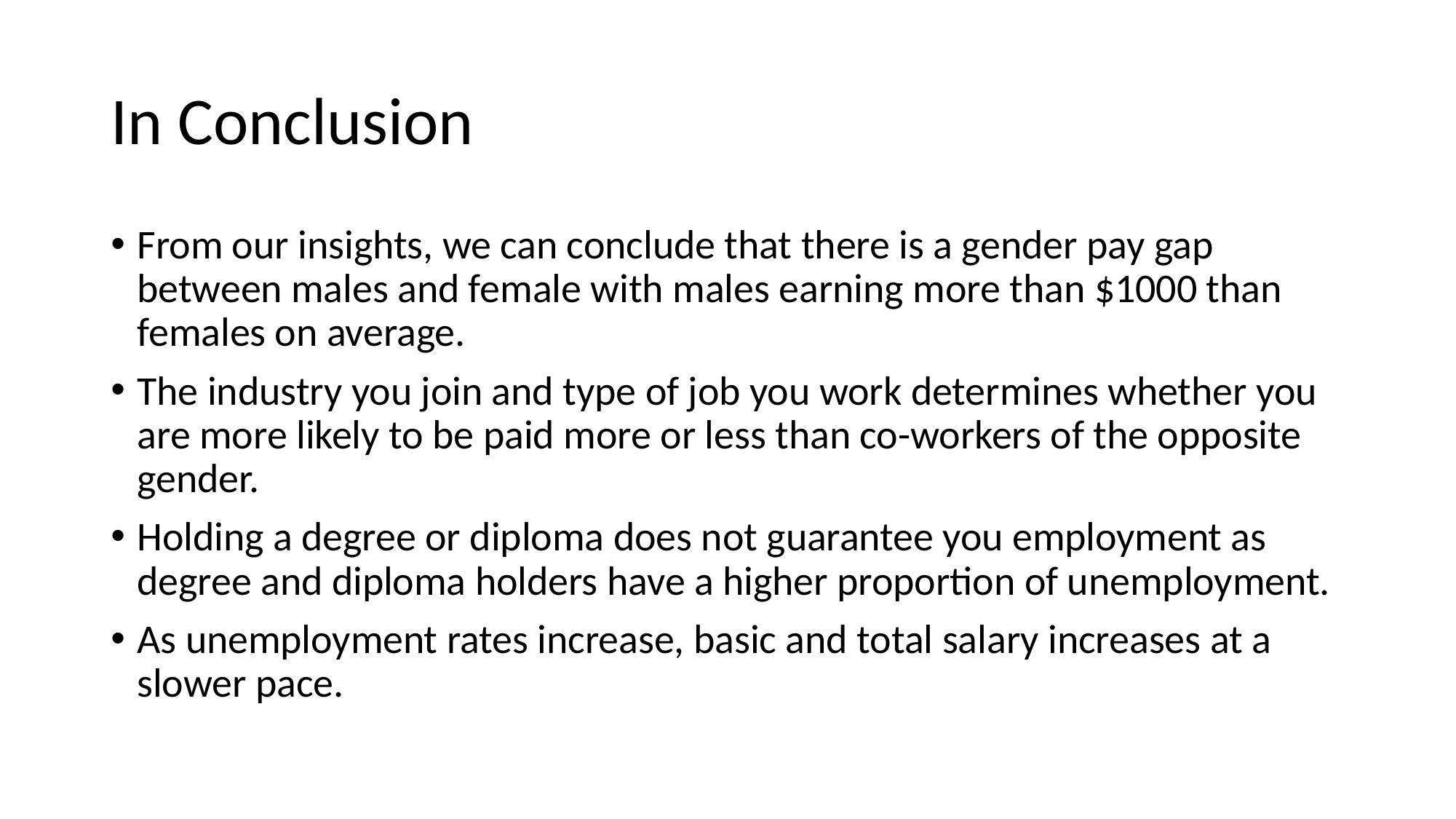

# In Conclusion
From our insights, we can conclude that there is a gender pay gap between males and female with males earning more than $1000 than females on average.
The industry you join and type of job you work determines whether you are more likely to be paid more or less than co-workers of the opposite gender.
Holding a degree or diploma does not guarantee you employment as degree and diploma holders have a higher proportion of unemployment.
As unemployment rates increase, basic and total salary increases at a slower pace.